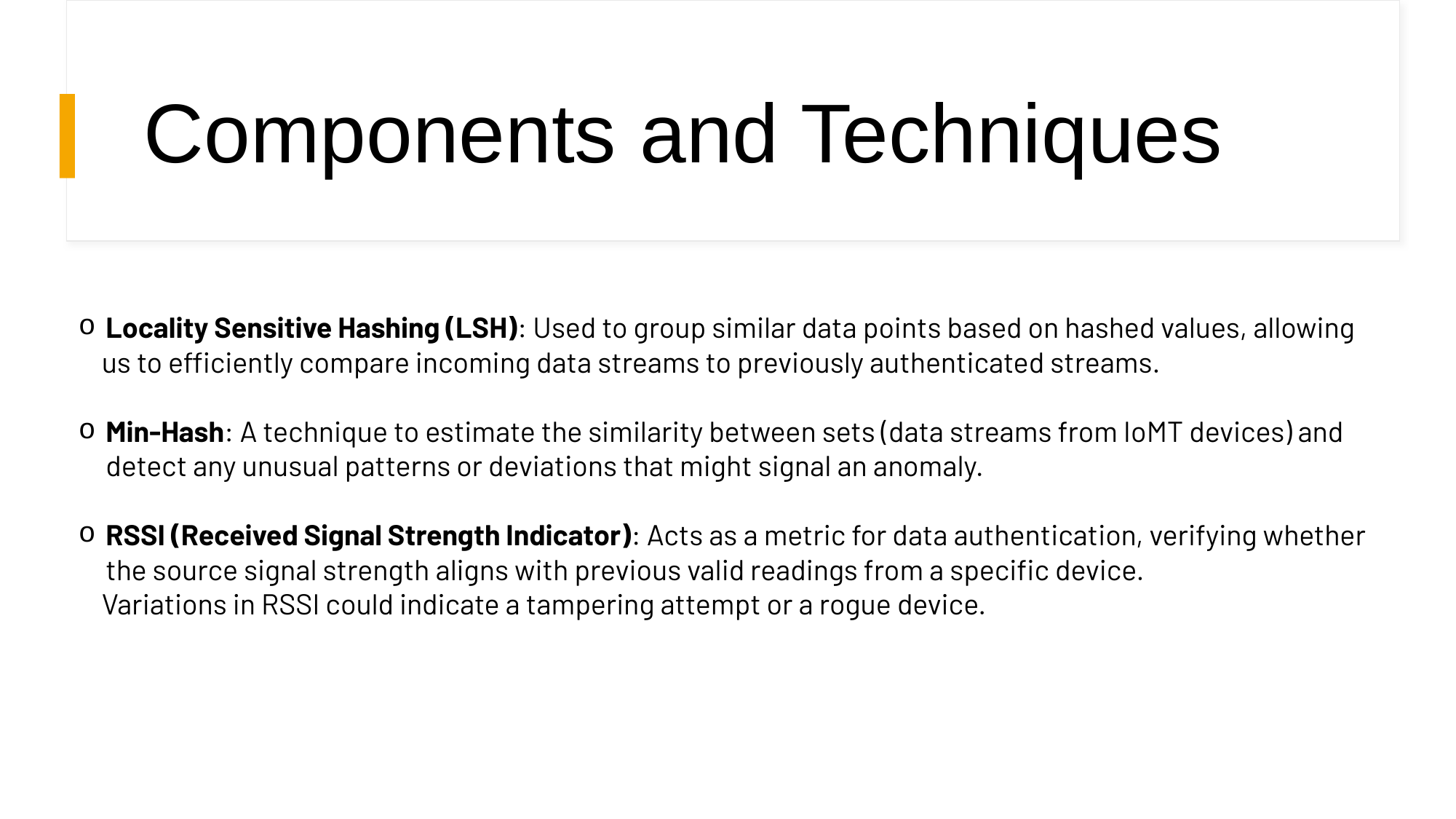

# Components and Techniques
Locality Sensitive Hashing (LSH): Used to group similar data points based on hashed values, allowing
    us to efficiently compare incoming data streams to previously authenticated streams.

Min-Hash: A technique to estimate the similarity between sets (data streams from IoMT devices) and detect any unusual patterns or deviations that might signal an anomaly.

RSSI (Received Signal Strength Indicator): Acts as a metric for data authentication, verifying whether the source signal strength aligns with previous valid readings from a specific device.
    Variations in RSSI could indicate a tampering attempt or a rogue device.